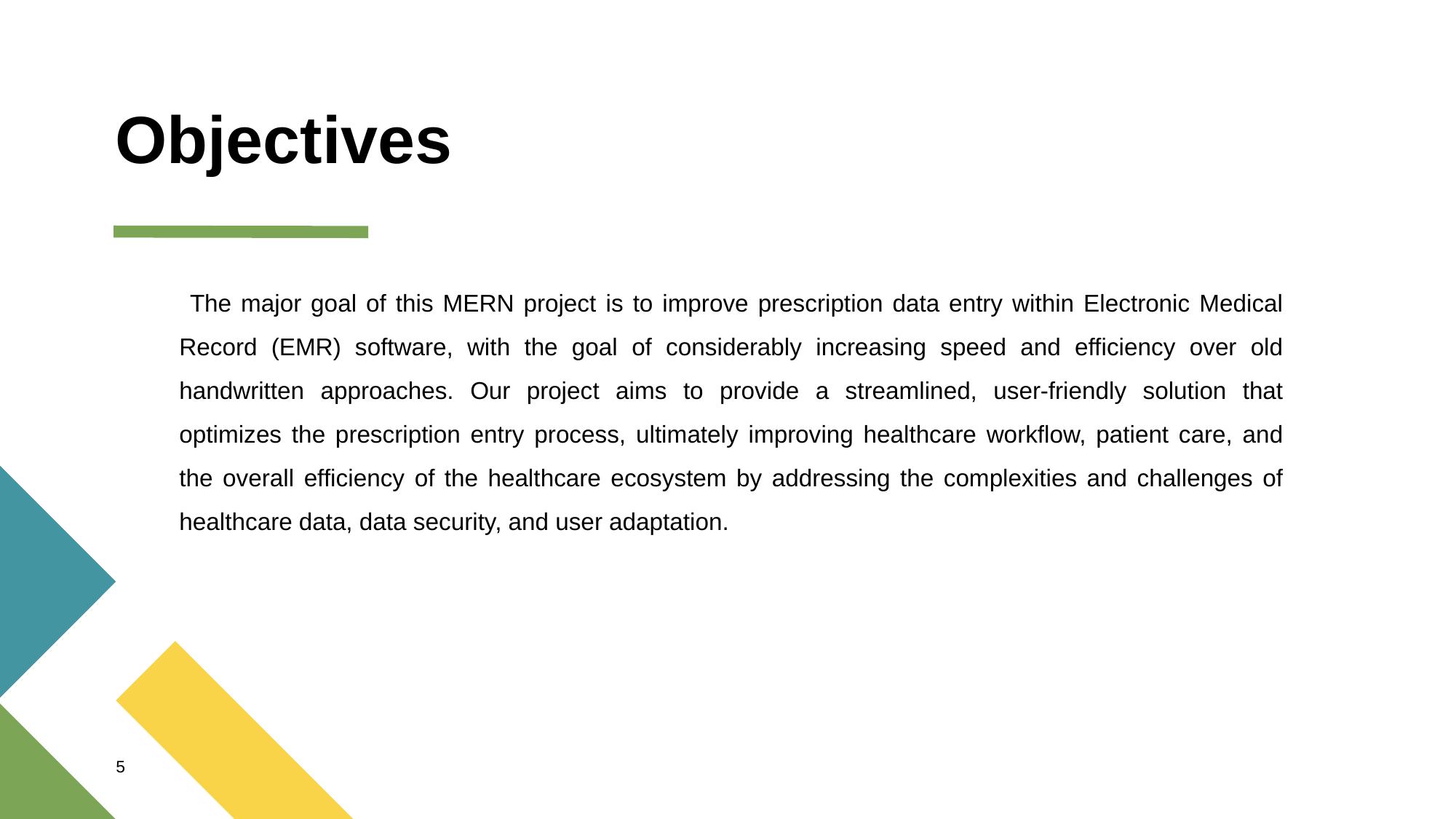

# Objectives
    The major goal of this MERN project is to improve prescription data entry within Electronic Medical Record (EMR) software, with the goal of considerably increasing speed and efficiency over old handwritten approaches. Our project aims to provide a streamlined, user-friendly solution that optimizes the prescription entry process, ultimately improving healthcare workflow, patient care, and the overall efficiency of the healthcare ecosystem by addressing the complexities and challenges of healthcare data, data security, and user adaptation.

5